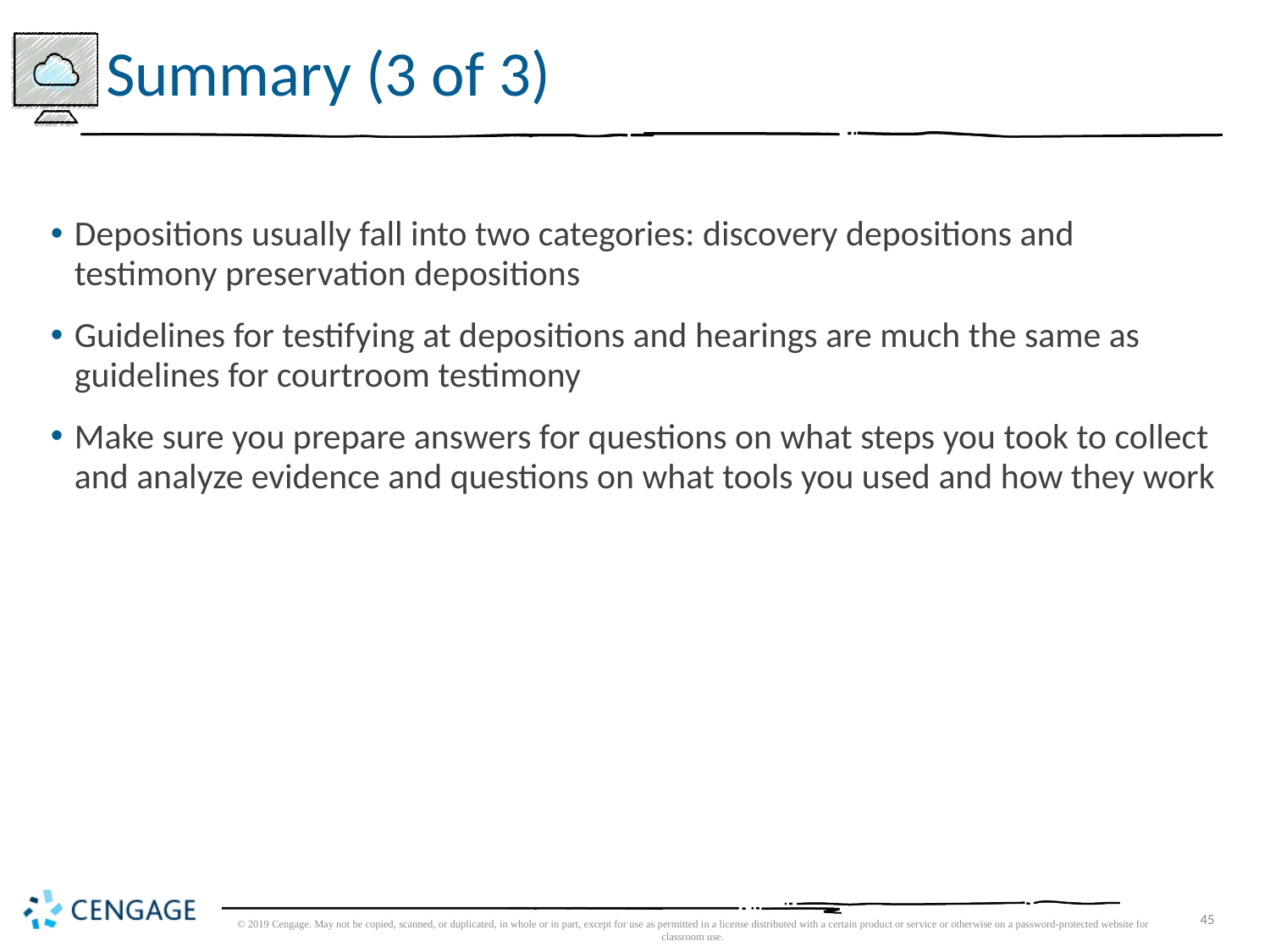

# Summary (3 of 3)
Depositions usually fall into two categories: discovery depositions and testimony preservation depositions
Guidelines for testifying at depositions and hearings are much the same as guidelines for courtroom testimony
Make sure you prepare answers for questions on what steps you took to collect and analyze evidence and questions on what tools you used and how they work
© 2019 Cengage. May not be copied, scanned, or duplicated, in whole or in part, except for use as permitted in a license distributed with a certain product or service or otherwise on a password-protected website for classroom use.